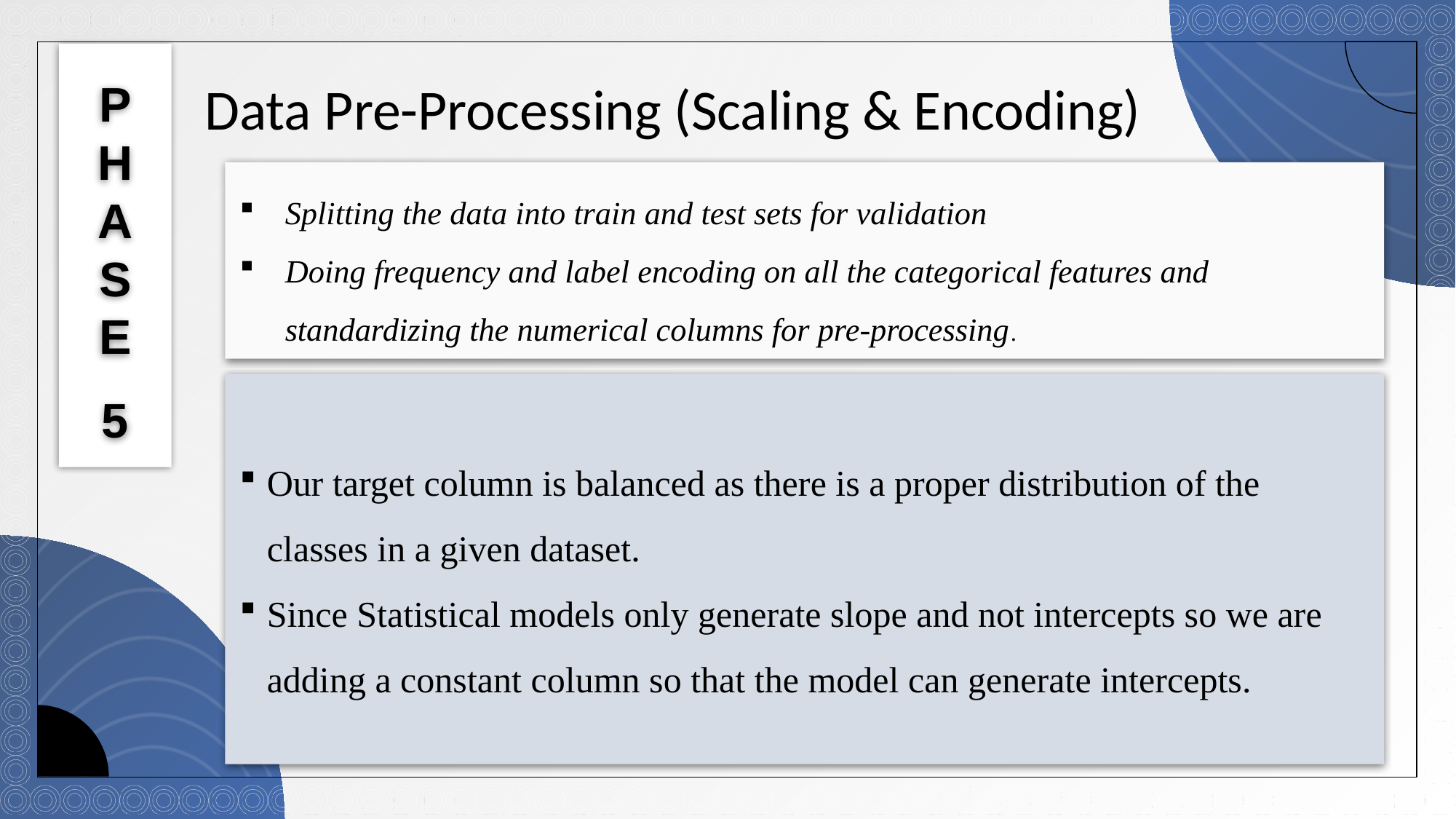

# Data Pre-Processing (Scaling & Encoding)
P
H
A
S
E

5
Splitting the data into train and test sets for validation
Doing frequency and label encoding on all the categorical features and standardizing the numerical columns for pre-processing.

Our target column is balanced as there is a proper distribution of the classes in a given dataset.
Since Statistical models only generate slope and not intercepts so we are adding a constant column so that the model can generate intercepts.